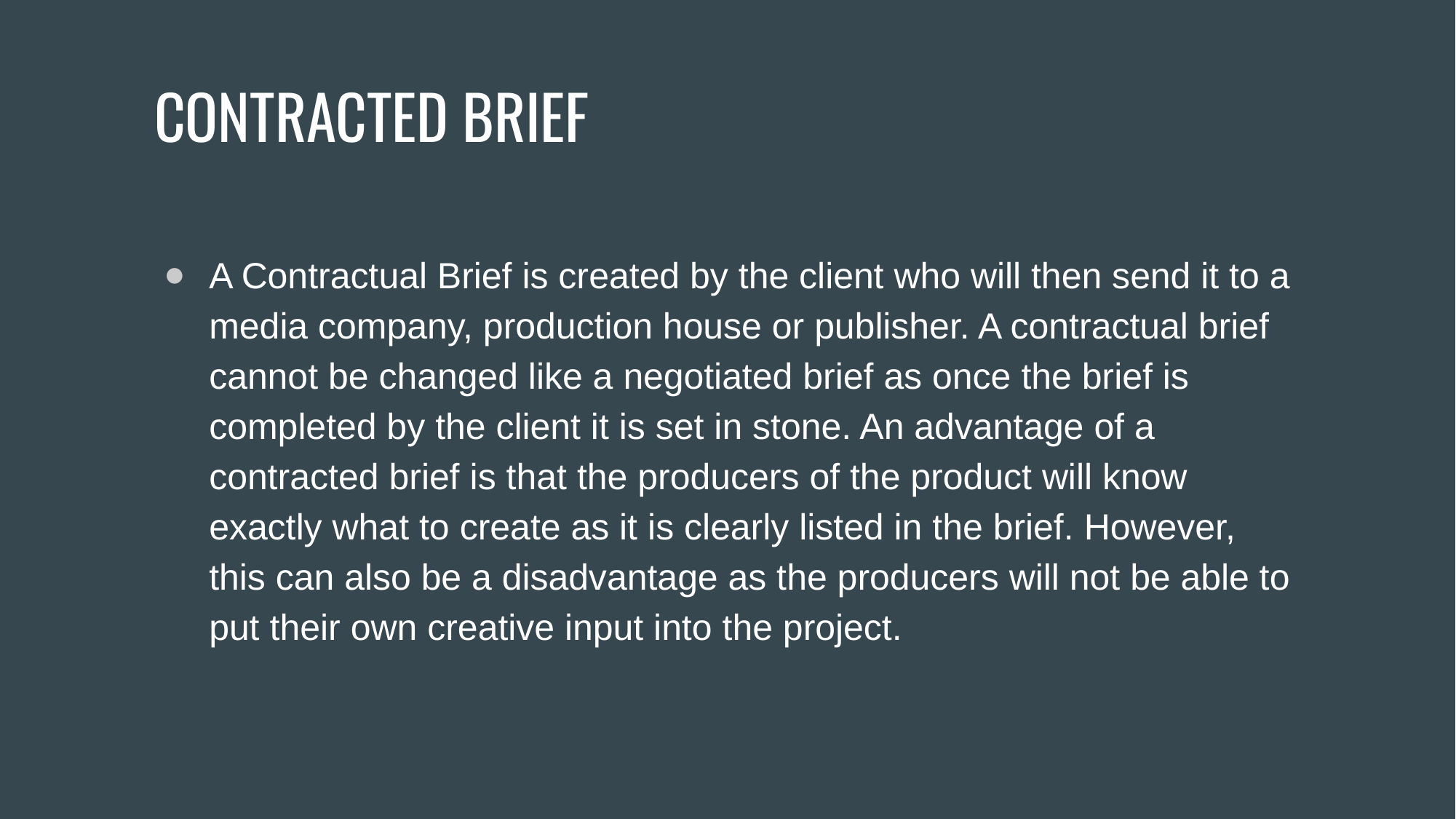

# CONTRACTED BRIEF
A Contractual Brief is created by the client who will then send it to a media company, production house or publisher. A contractual brief cannot be changed like a negotiated brief as once the brief is completed by the client it is set in stone. An advantage of a contracted brief is that the producers of the product will know exactly what to create as it is clearly listed in the brief. However, this can also be a disadvantage as the producers will not be able to put their own creative input into the project.